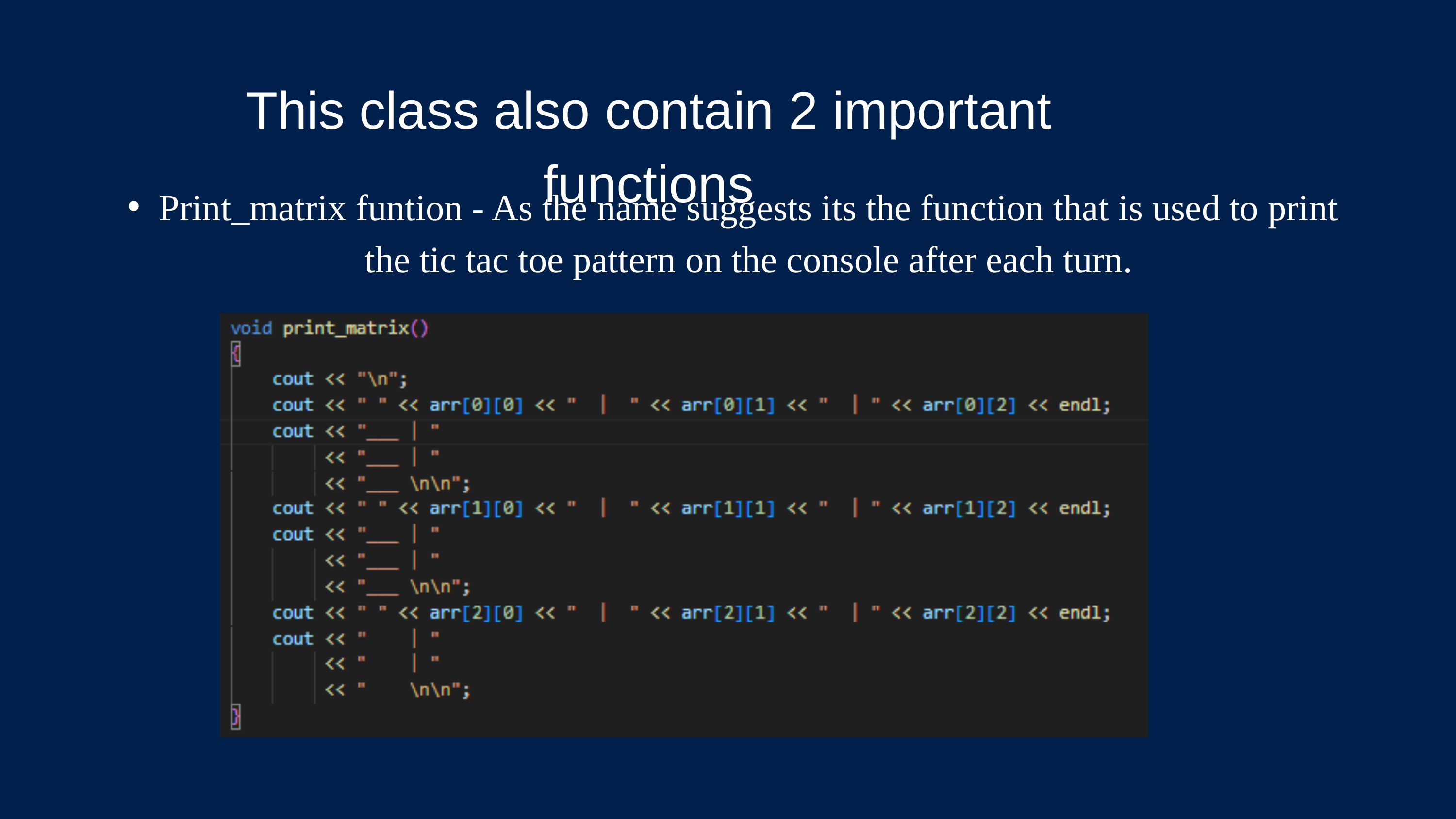

This class also contain 2 important functions
Print_matrix funtion - As the name suggests its the function that is used to print the tic tac toe pattern on the console after each turn.